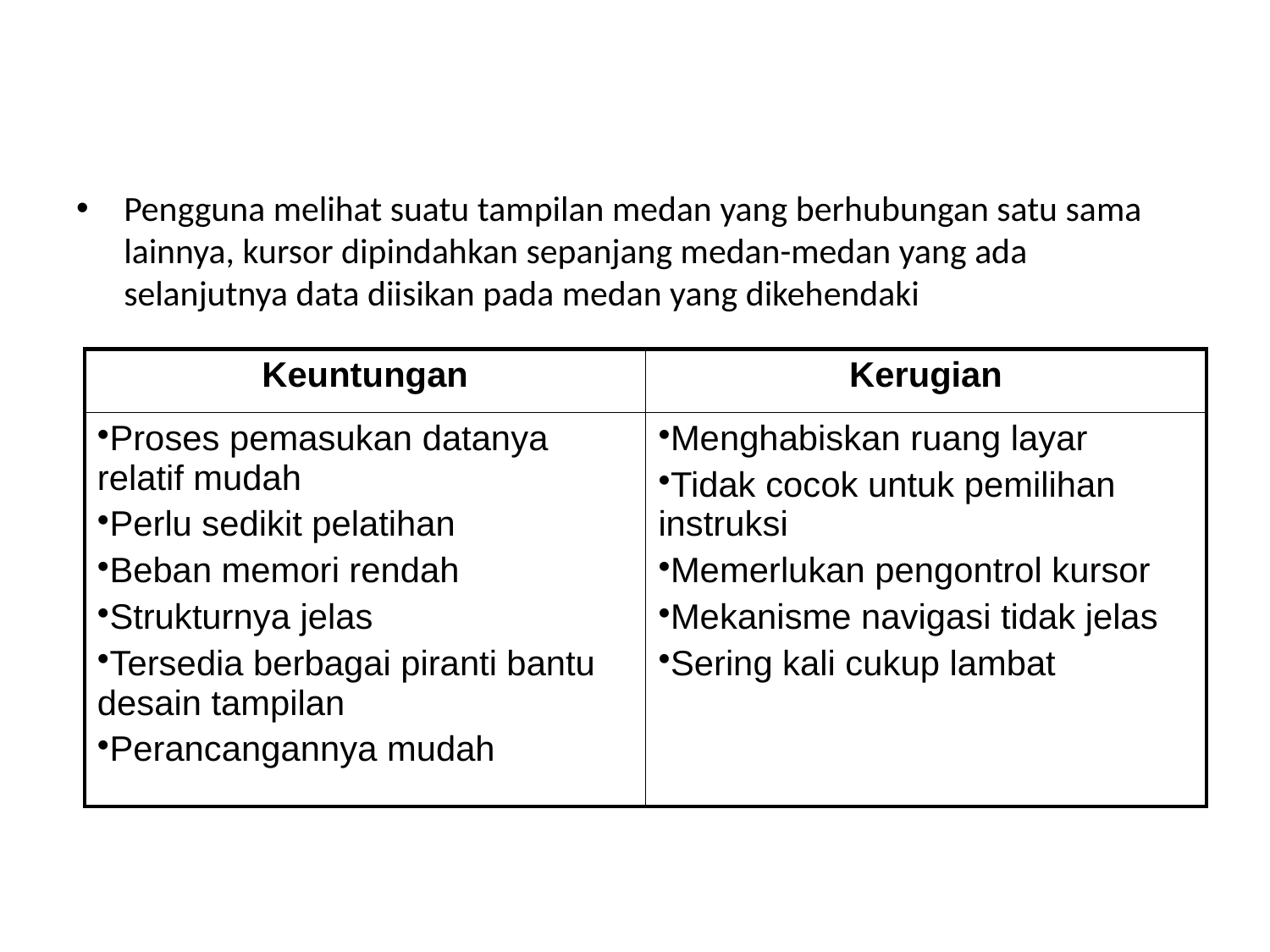

# Borang Isian (Form Fill-In)
Pengguna melihat suatu tampilan medan yang berhubungan satu sama lainnya, kursor dipindahkan sepanjang medan-medan yang ada selanjutnya data diisikan pada medan yang dikehendaki

| Keuntungan | Kerugian |
| --- | --- |
| Proses pemasukan datanya relatif mudah Perlu sedikit pelatihan Beban memori rendah Strukturnya jelas Tersedia berbagai piranti bantu desain tampilan Perancangannya mudah | Menghabiskan ruang layar Tidak cocok untuk pemilihan instruksi Memerlukan pengontrol kursor Mekanisme navigasi tidak jelas Sering kali cukup lambat |